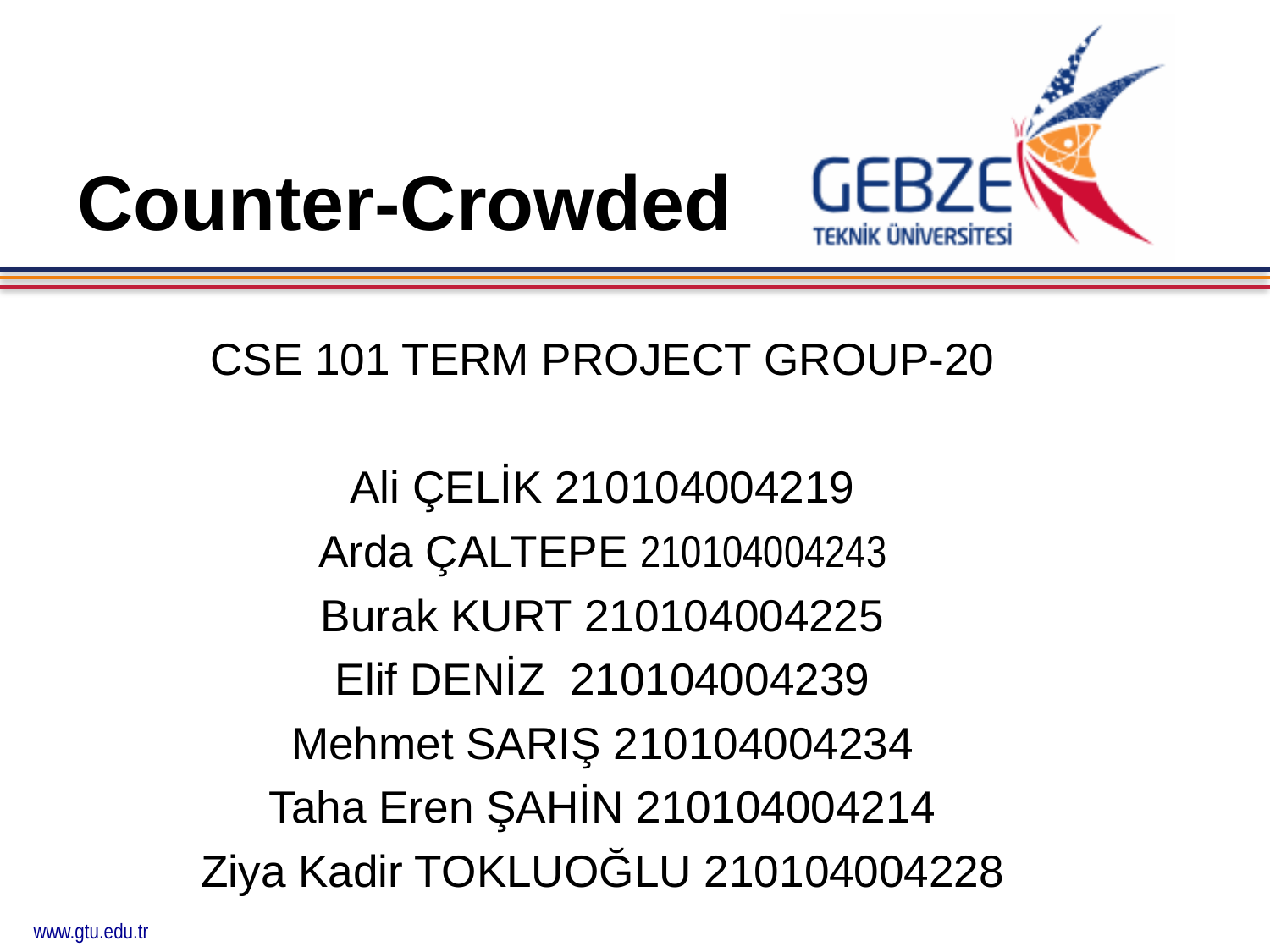

# Counter-Crowded
CSE 101 TERM PROJECT GROUP-20

Ali ÇELİK 210104004219
Arda ÇALTEPE 210104004243
Burak KURT 210104004225
Elif DENİZ  210104004239
Mehmet SARIŞ 210104004234
Taha Eren ŞAHİN 210104004214
Ziya Kadir TOKLUOĞLU 210104004228